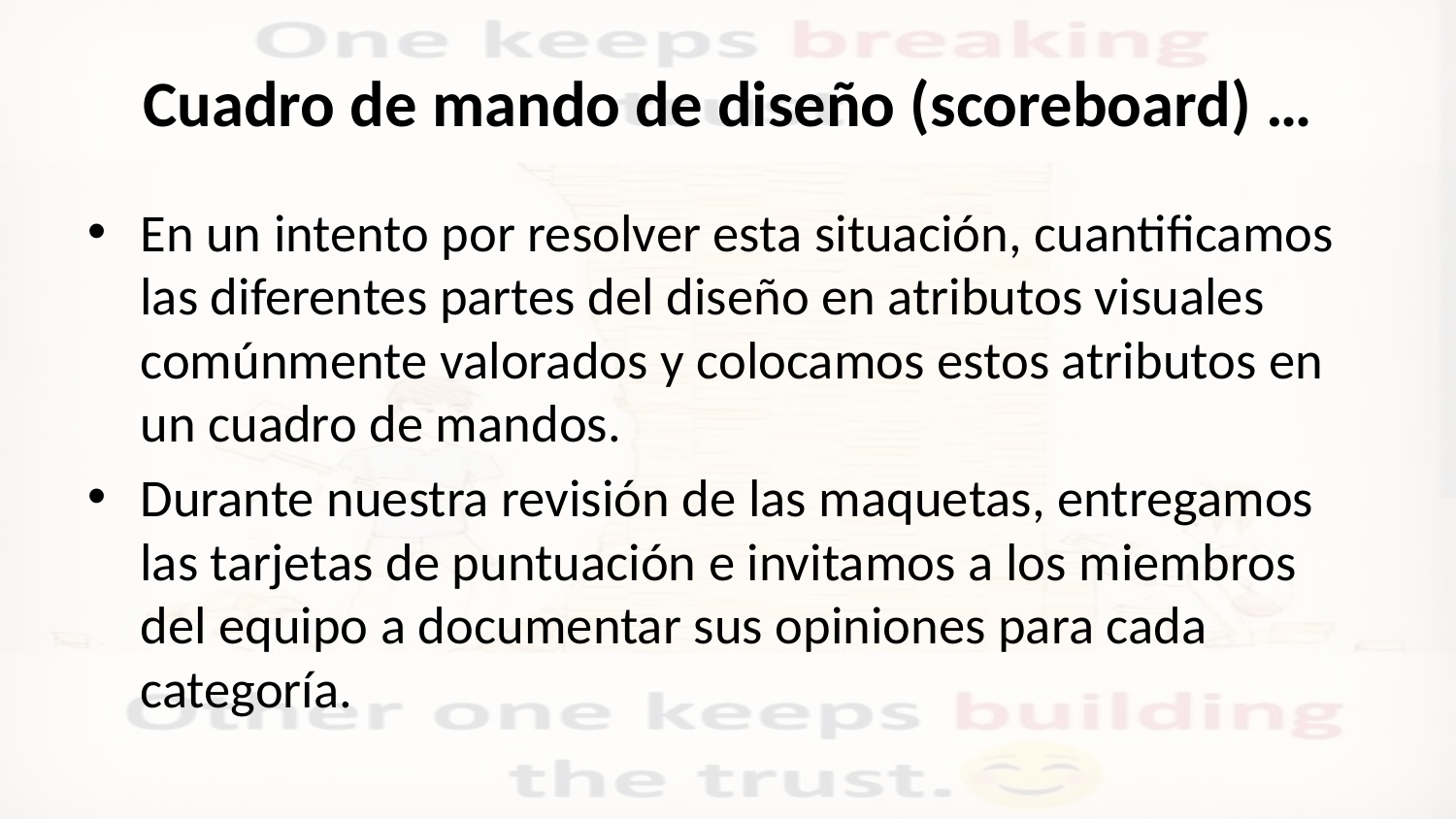

# Cuadro de mando de diseño (scoreboard) …
En un intento por resolver esta situación, cuantificamos las diferentes partes del diseño en atributos visuales comúnmente valorados y colocamos estos atributos en un cuadro de mandos.
Durante nuestra revisión de las maquetas, entregamos las tarjetas de puntuación e invitamos a los miembros del equipo a documentar sus opiniones para cada categoría.